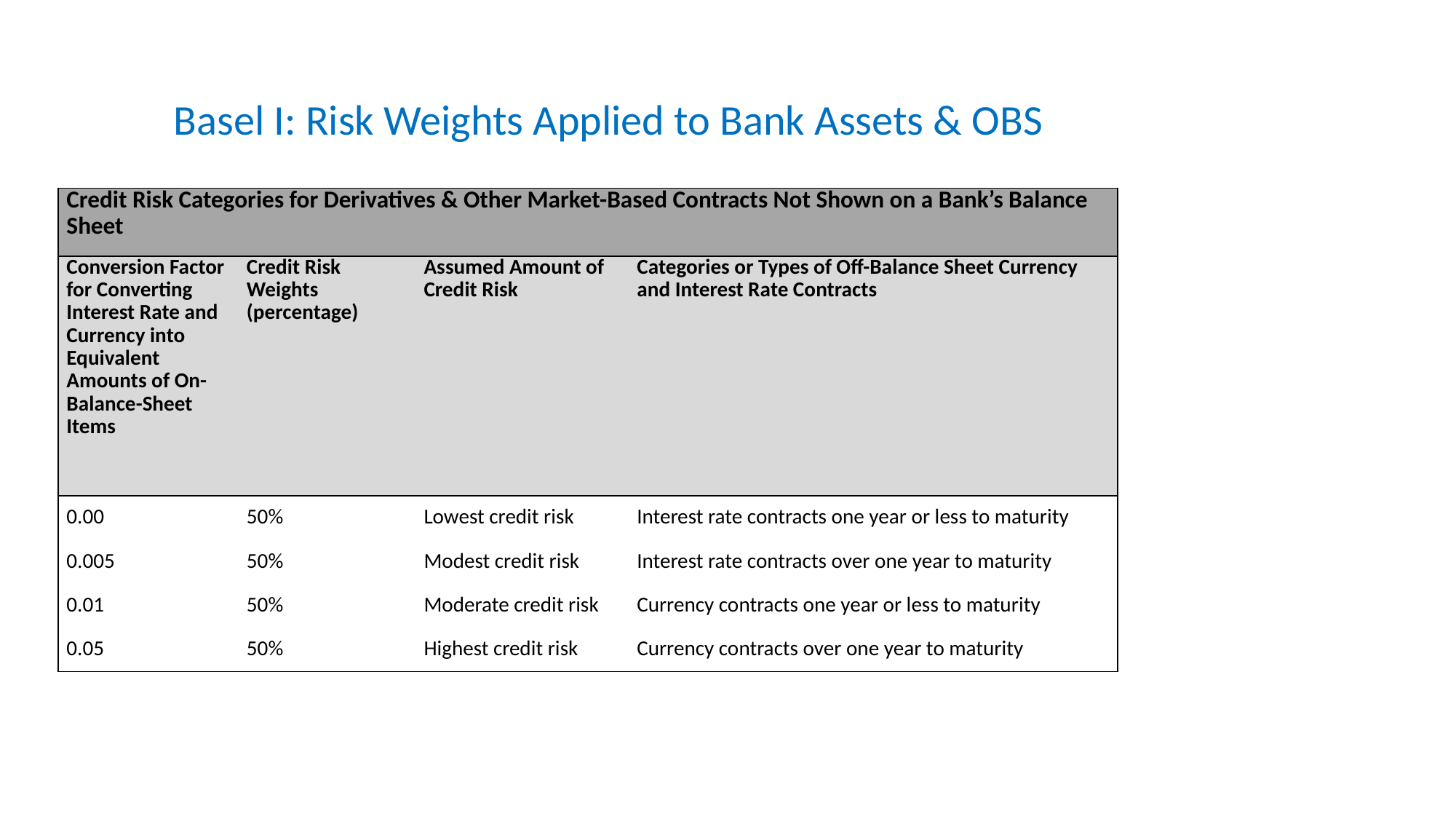

# Basel I: Risk Weights Applied to Bank Assets & OBS
| Credit Risk Categories for Derivatives & Other Market-Based Contracts Not Shown on a Bank’s Balance Sheet |  |  |  |
| --- | --- | --- | --- |
| Conversion Factor for Converting Interest Rate and Currency into Equivalent Amounts of On-Balance-Sheet Items | Credit Risk Weights (percentage) | Assumed Amount of Credit Risk | Categories or Types of Off-Balance Sheet Currency and Interest Rate Contracts |
| 0.00 | 50% | Lowest credit risk | Interest rate contracts one year or less to maturity |
| 0.005 | 50% | Modest credit risk | Interest rate contracts over one year to maturity |
| 0.01 | 50% | Moderate credit risk | Currency contracts one year or less to maturity |
| 0.05 | 50% | Highest credit risk | Currency contracts over one year to maturity |